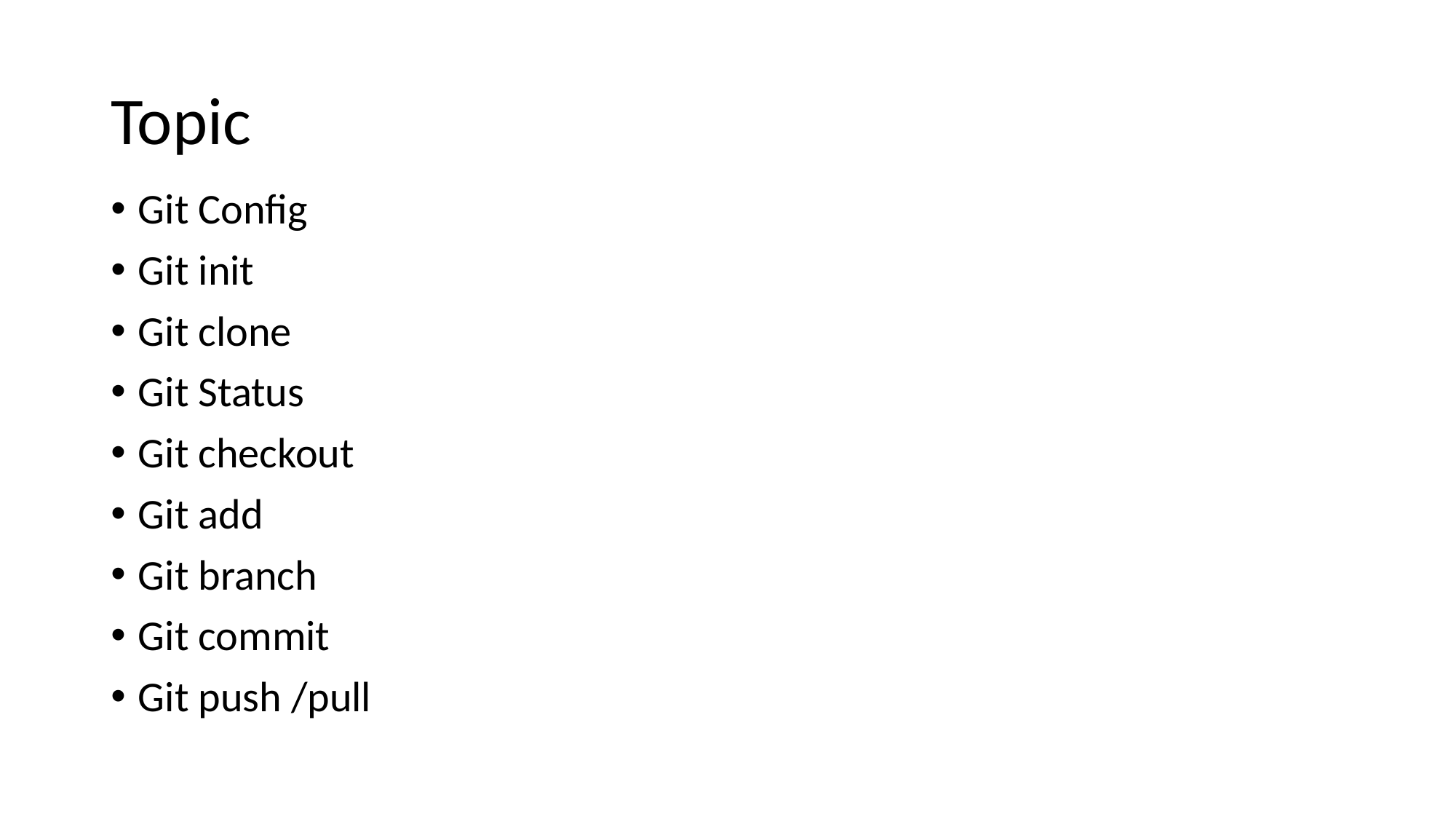

# Topic
Git Config
Git init
Git clone
Git Status
Git checkout
Git add
Git branch
Git commit
Git push /pull